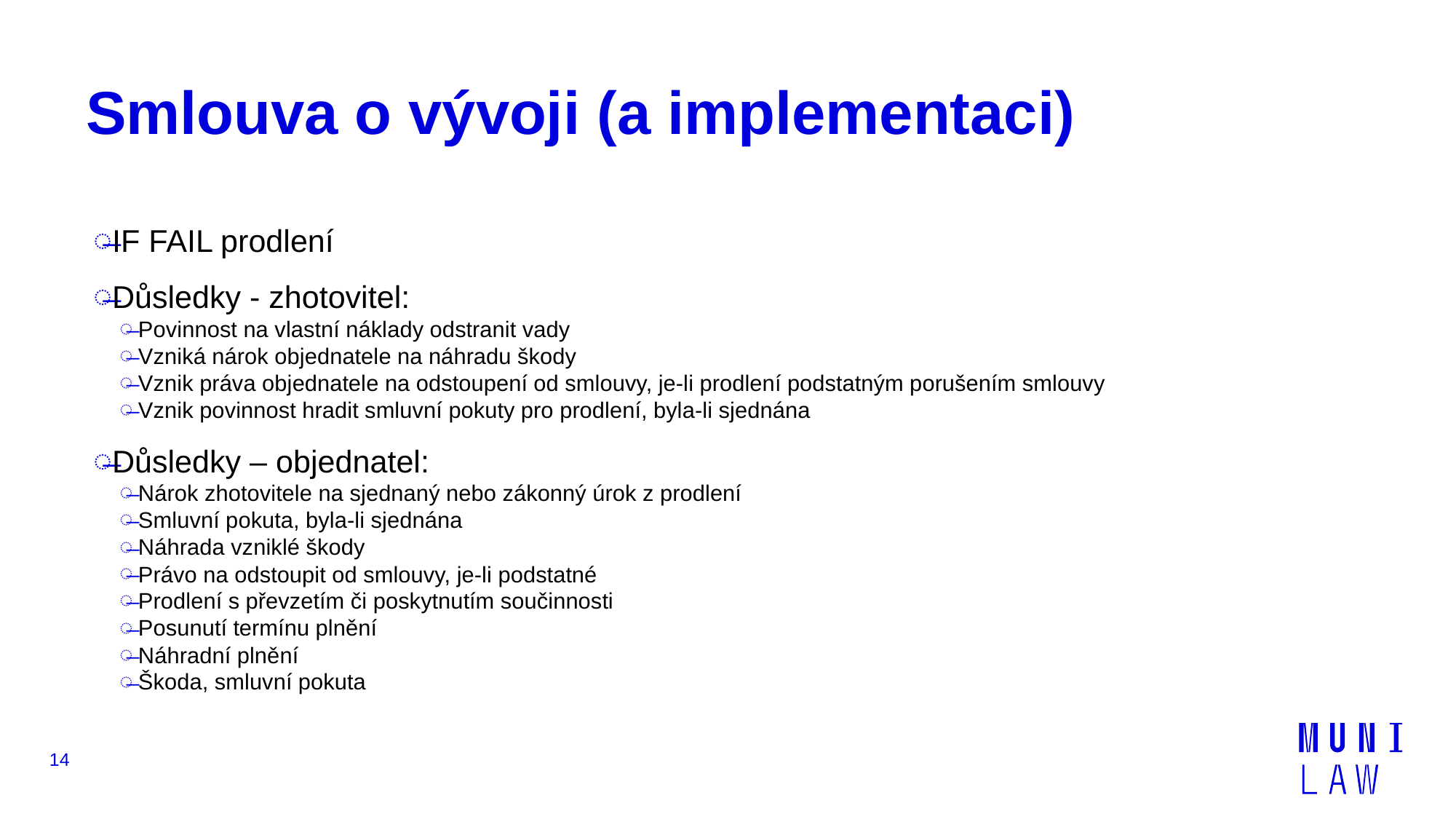

# Smlouva o vývoji (a implementaci)
IF FAIL prodlení
Důsledky - zhotovitel:
Povinnost na vlastní náklady odstranit vady
Vzniká nárok objednatele na náhradu škody
Vznik práva objednatele na odstoupení od smlouvy, je-li prodlení podstatným porušením smlouvy
Vznik povinnost hradit smluvní pokuty pro prodlení, byla-li sjednána
Důsledky – objednatel:
Nárok zhotovitele na sjednaný nebo zákonný úrok z prodlení
Smluvní pokuta, byla-li sjednána
Náhrada vzniklé škody
Právo na odstoupit od smlouvy, je-li podstatné
Prodlení s převzetím či poskytnutím součinnosti
Posunutí termínu plnění
Náhradní plnění
Škoda, smluvní pokuta
14